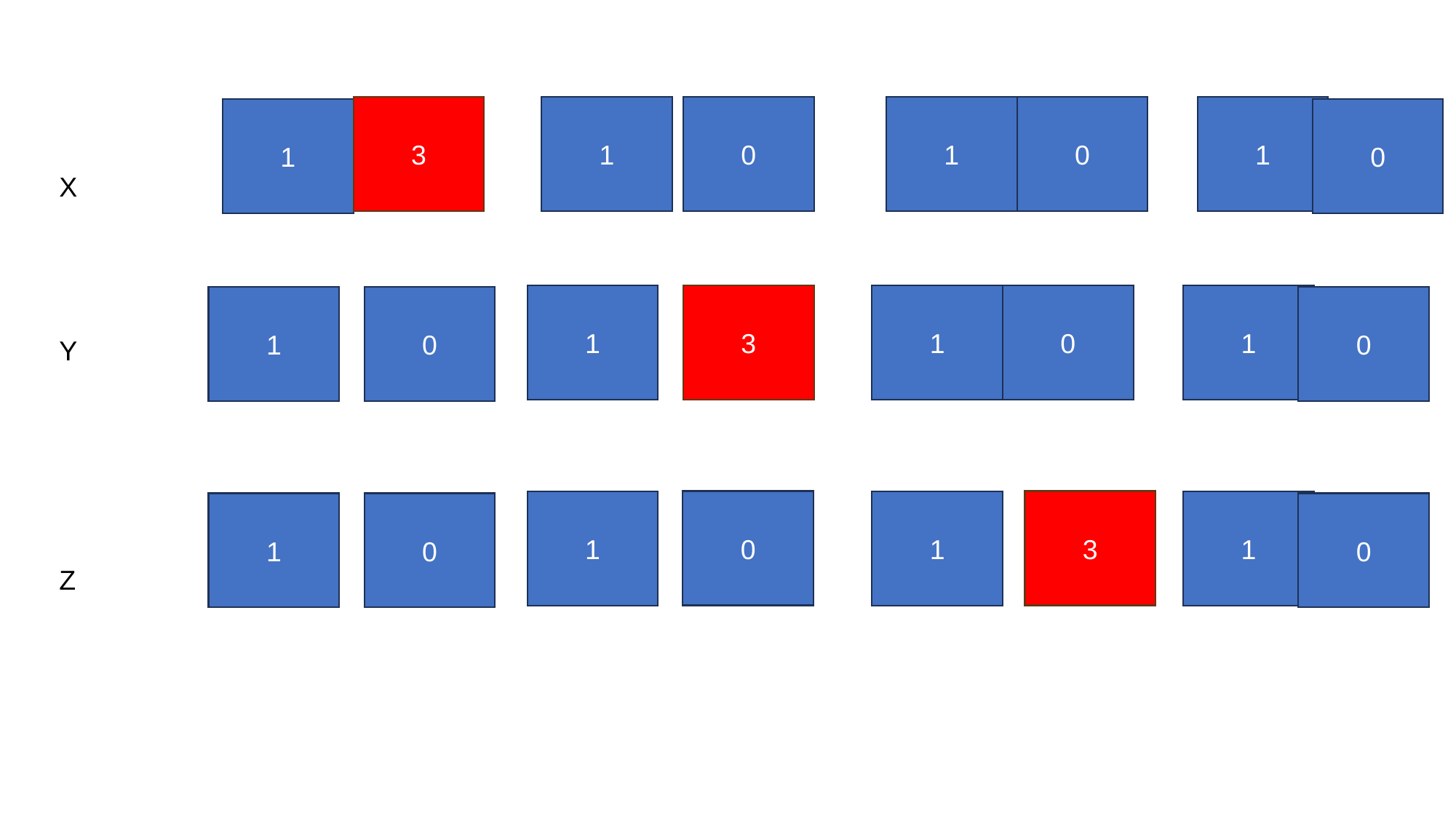

3
1
0
1
0
1
1
0
X

Y

Z
1
3
1
0
1
1
0
0
0
3
1
1
1
1
0
0